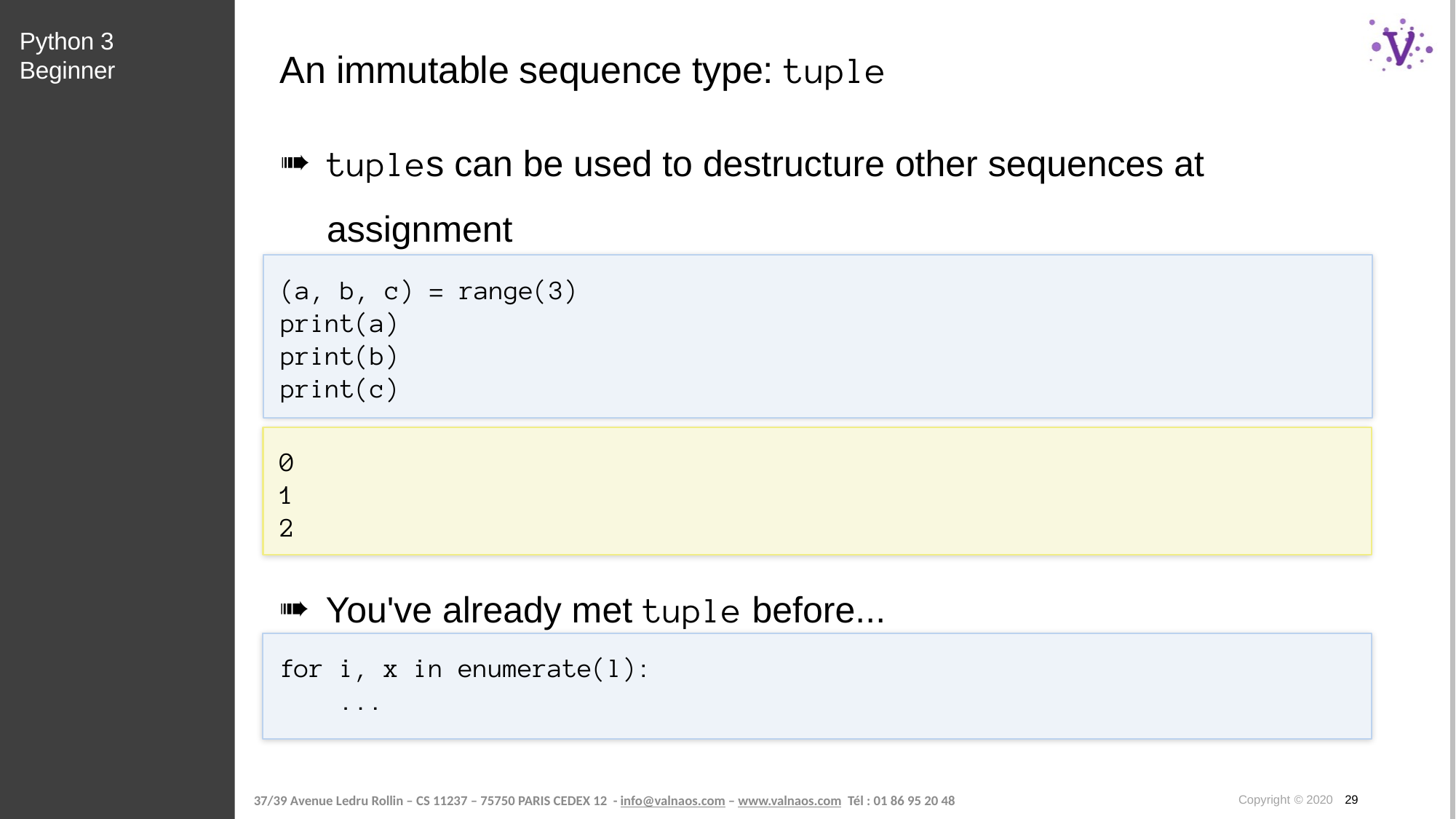

Python 3 Beginner
# An immutable sequence type: tuple
tuples can be used to destructure other sequences at assignment
(a, b, c) = range(3)
print(a)
print(b)
print(c)
0
1
2
You've already met tuple before...
for i, x in enumerate(l):
    ...
Copyright © 2020   29